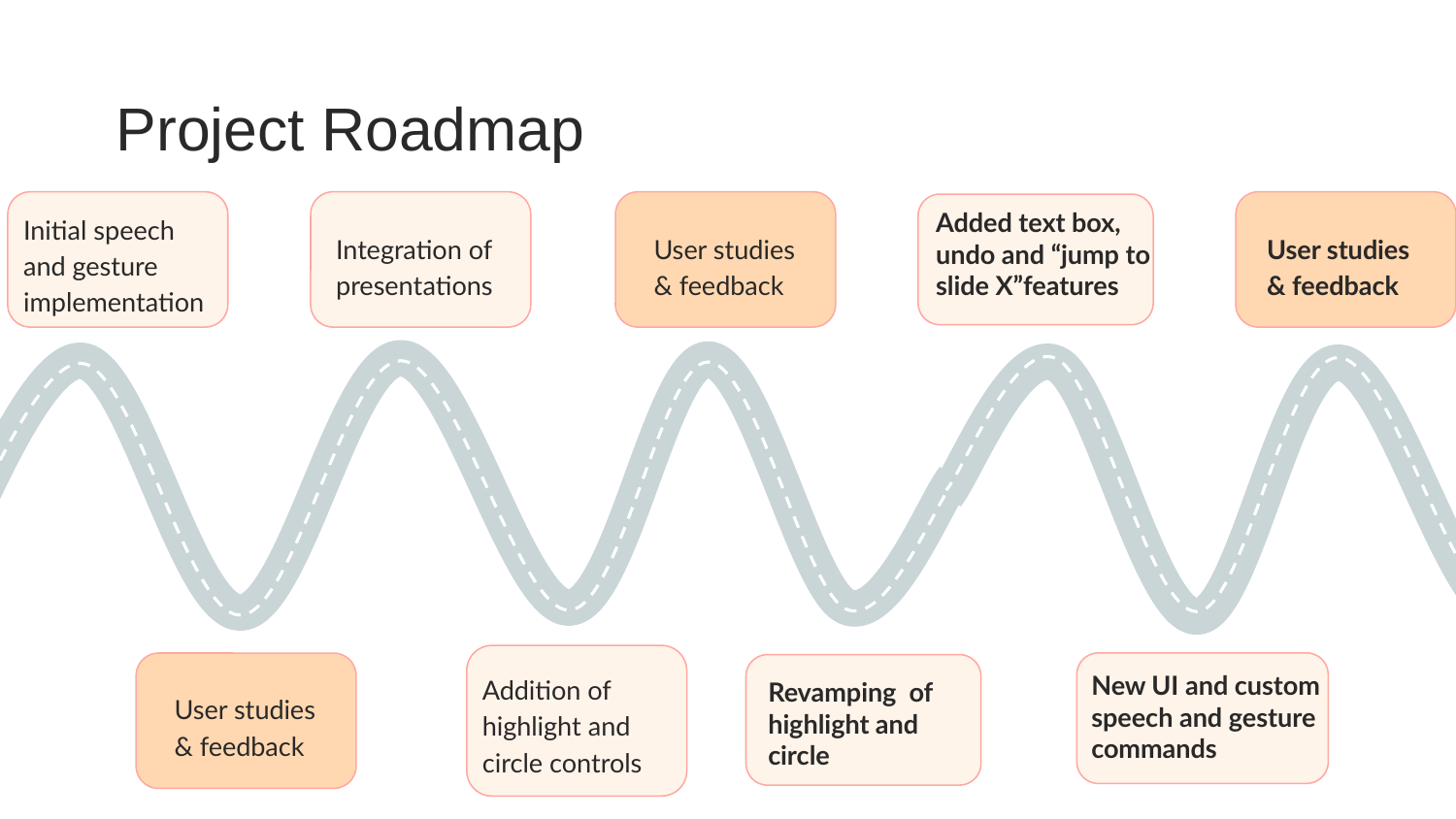

Project Roadmap

Added text box, undo and “jump to slide X”features

Initial speech and gesture implementation

Integration of presentations
User studies & feedback
User studies & feedback

Addition of highlight and circle controls

New UI and custom speech and gesture commands
Revamping  of highlight and circle
User studies & feedback